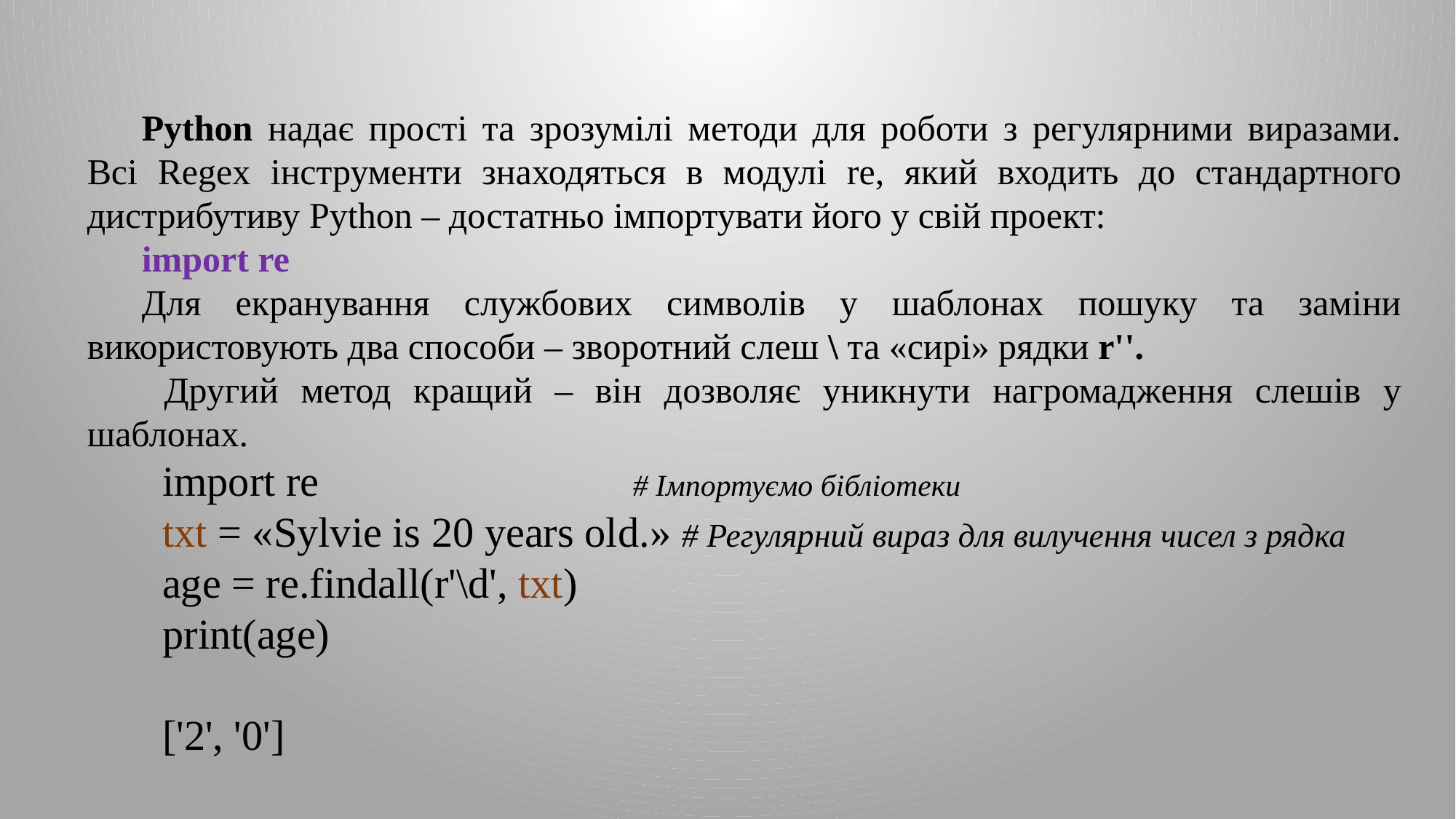

Python надає прості та зрозумілі методи для роботи з регулярними виразами. Всі Regex інструменти знаходяться в модулі re, який входить до стандартного дистрибутиву Python – достатньо імпортувати його у свій проект:
import re
Для екранування службових символів у шаблонах пошуку та заміни використовують два способи – зворотний слеш \ та «сирі» рядки r''.
 Другий метод кращий – він дозволяє уникнути нагромадження слешів у шаблонах.
import re			# Імпортуємо бібліотеки
txt = «Sylvie is 20 years old.» # Регулярний вираз для вилучення чисел з рядка
age = re.findall(r'\d', txt)
print(age)

['2', '0']